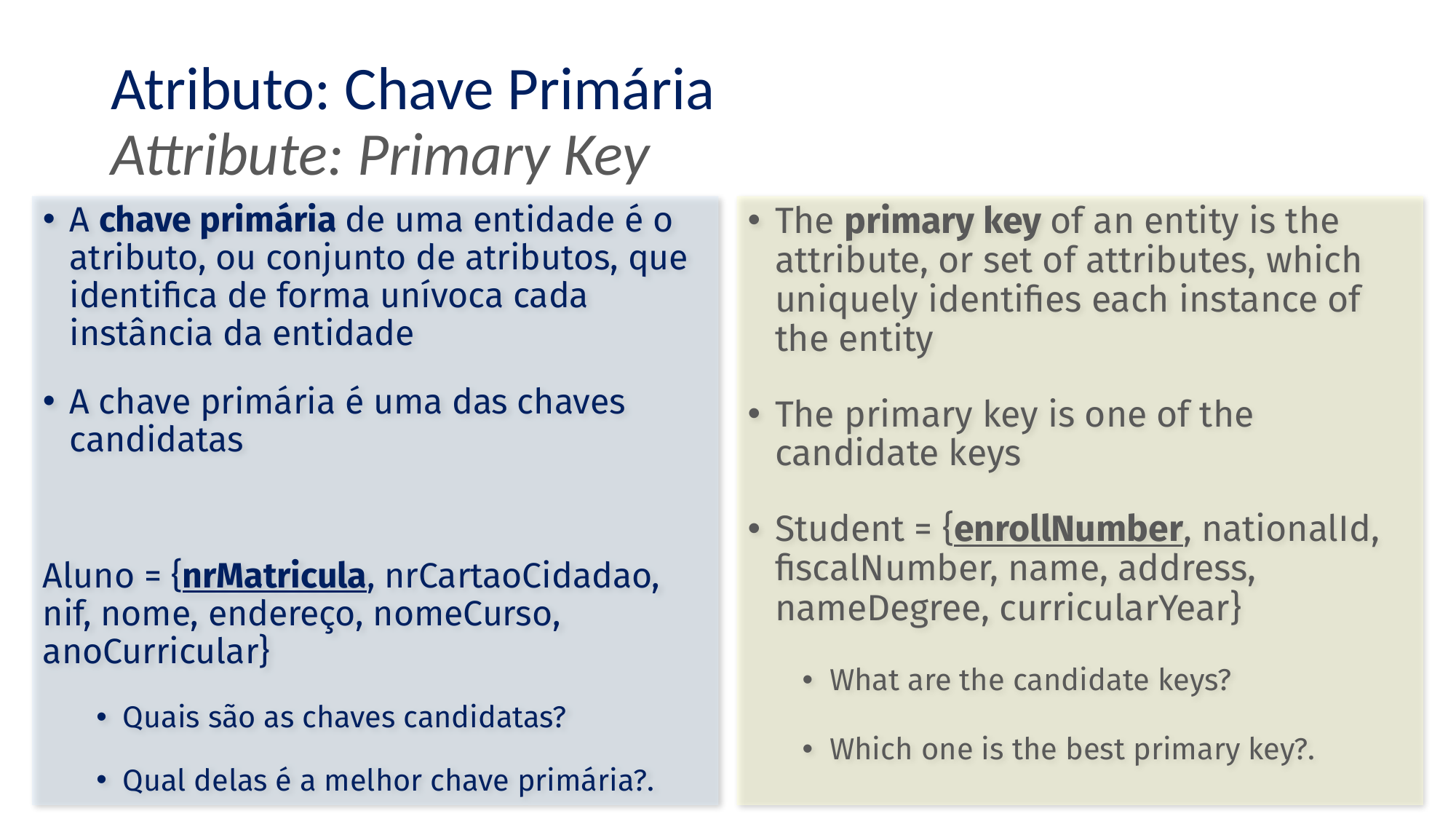

# Atributo: Chave Primária Attribute: Primary Key
A chave primária de uma entidade é o atributo, ou conjunto de atributos, que identifica de forma unívoca cada instância da entidade
A chave primária é uma das chaves candidatas

Aluno = {nrMatricula, nrCartaoCidadao, nif, nome, endereço, nomeCurso, anoCurricular}
Quais são as chaves candidatas?
Qual delas é a melhor chave primária?.
The primary key of an entity is the attribute, or set of attributes, which uniquely identifies each instance of the entity
The primary key is one of the candidate keys
Student = {enrollNumber, nationalId, fiscalNumber, name, address, nameDegree, curricularYear}
What are the candidate keys?
Which one is the best primary key?.